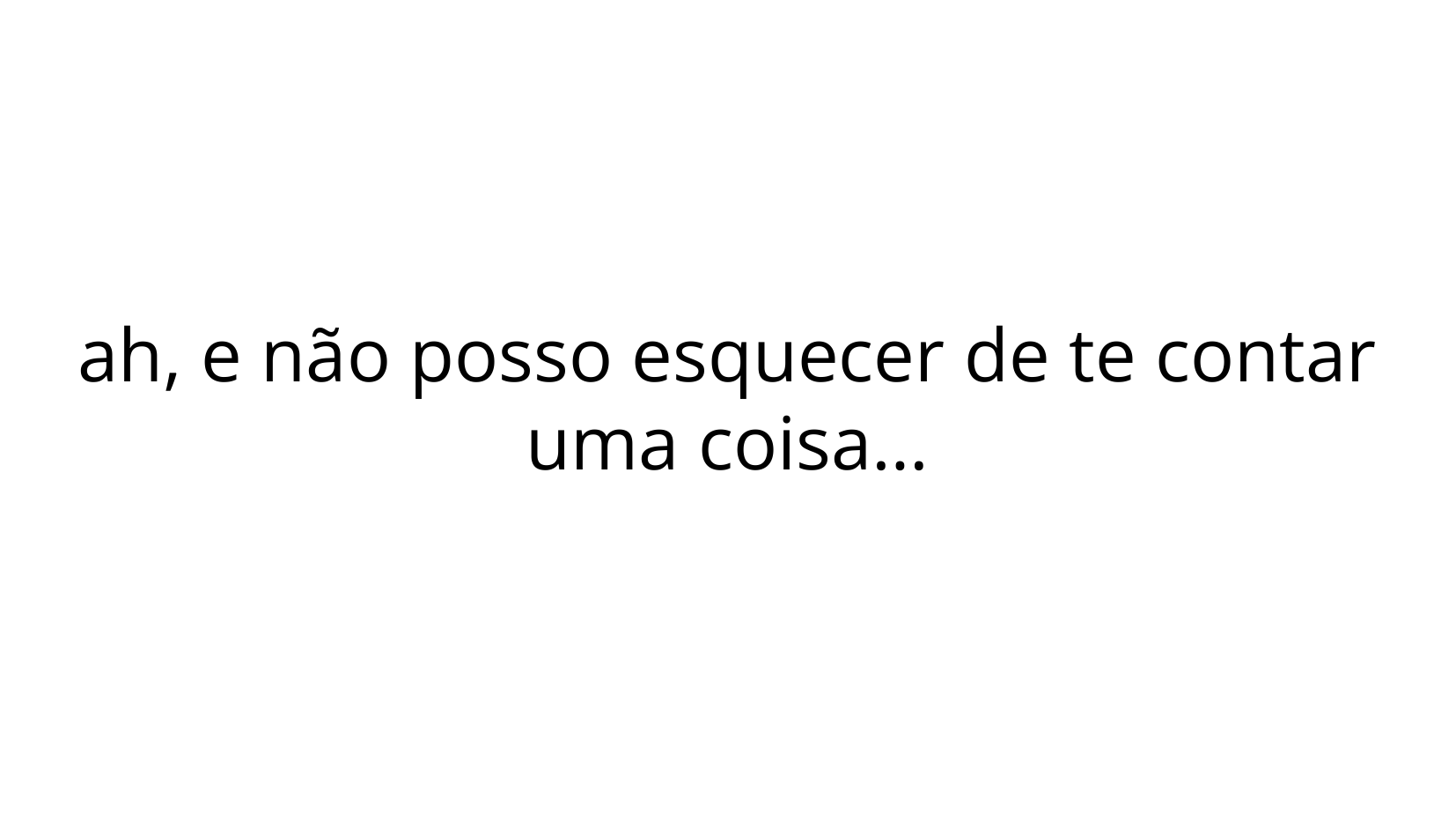

ah, e não posso esquecer de te contar uma coisa…